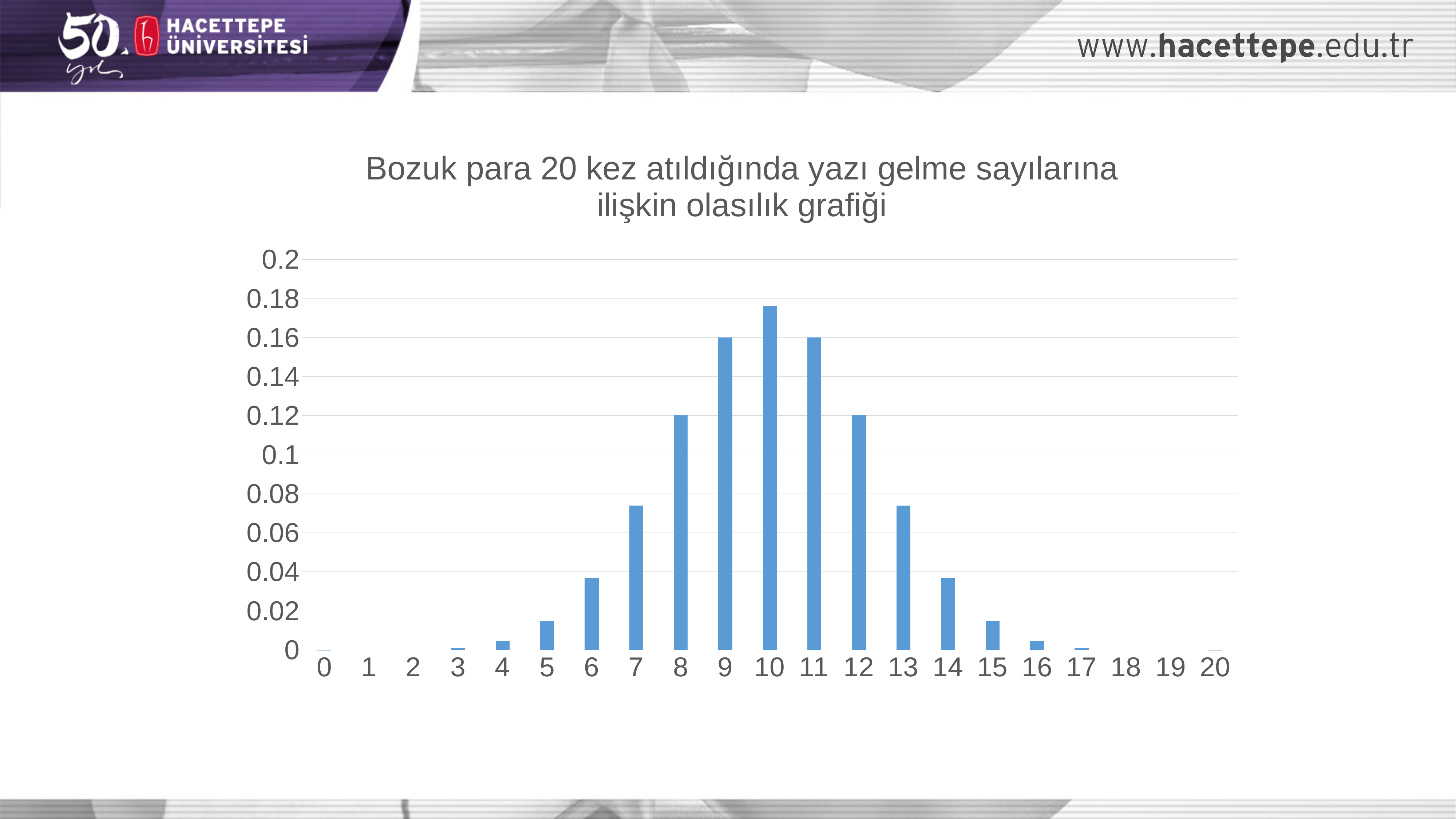

### Chart: Bozuk para 20 kez atıldığında yazı gelme sayılarına ilişkin olasılık grafiği

| Category |  |
|---|---|
| 0 | 9.5367431640625e-07 |
| 1 | 1.9073486328125034e-05 |
| 2 | 0.00018119812011718755 |
| 3 | 0.0010871887207031263 |
| 4 | 0.004620552062988275 |
| 5 | 0.014785766601562502 |
| 6 | 0.03696441650390626 |
| 7 | 0.07392883300781246 |
| 8 | 0.12013435363769531 |
| 9 | 0.1601791381835937 |
| 10 | 0.17619705200195307 |
| 11 | 0.1601791381835937 |
| 12 | 0.12013435363769531 |
| 13 | 0.07392883300781247 |
| 14 | 0.03696441650390626 |
| 15 | 0.014785766601562502 |
| 16 | 0.004620552062988275 |
| 17 | 0.001087188720703126 |
| 18 | 0.00018119812011718753 |
| 19 | 1.9073486328125e-05 |
| 20 | 9.5367431640625e-07 |